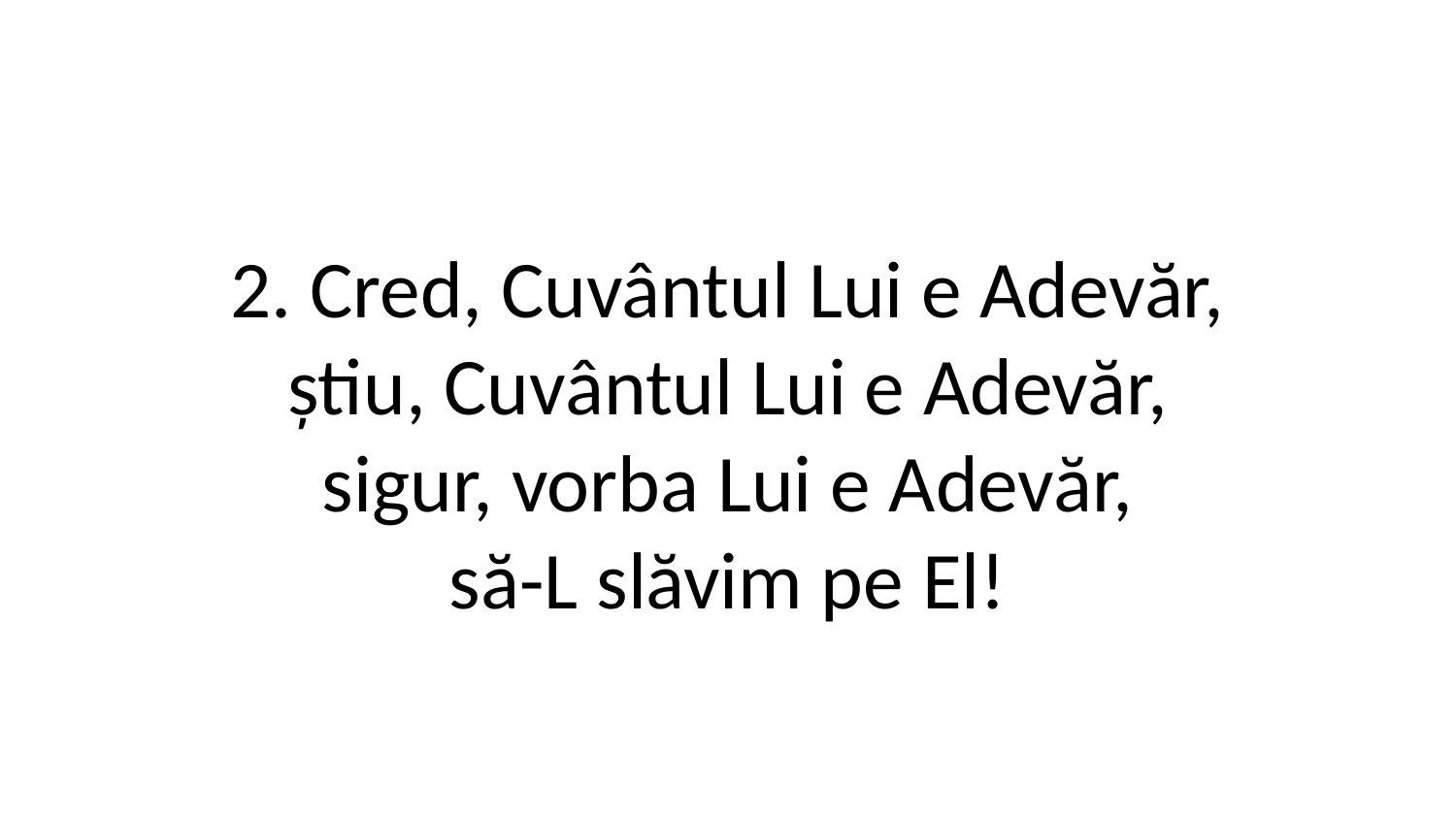

2. Cred, Cuvântul Lui e Adevăr,
știu, Cuvântul Lui e Adevăr,
sigur, vorba Lui e Adevăr,
să-L slăvim pe El!